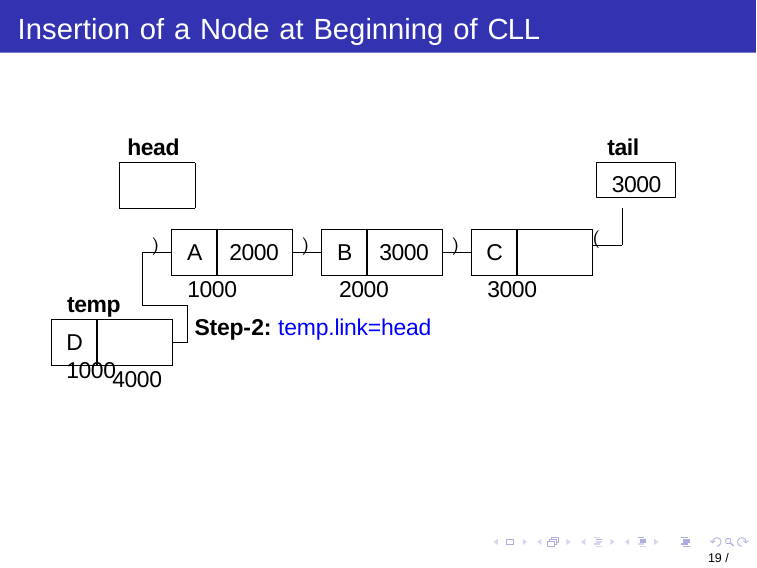

# Insertion of a Node at Beginning of CLL
head
tail

3000

(

)
)
)
2000
3000
C
A
B

1000	2000
Step-2: temp.link=head
3000
temp
D	1000

4000
19 / 32